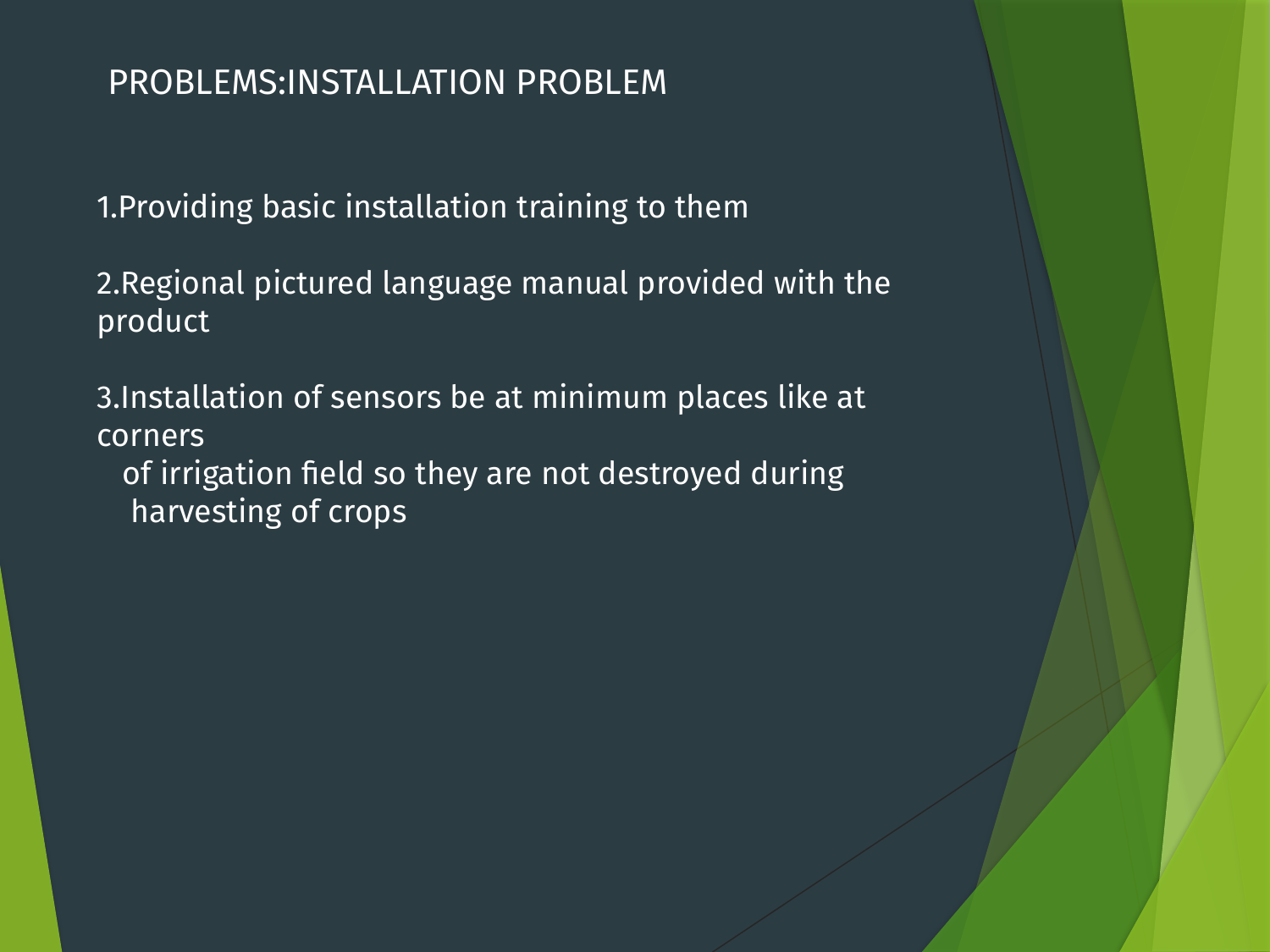

PROBLEMS:INSTALLATION PROBLEM
1.Providing basic installation training to them

2.Regional pictured language manual provided with the product

3.Installation of sensors be at minimum places like at corners
   of irrigation field so they are not destroyed during
    harvesting of crops